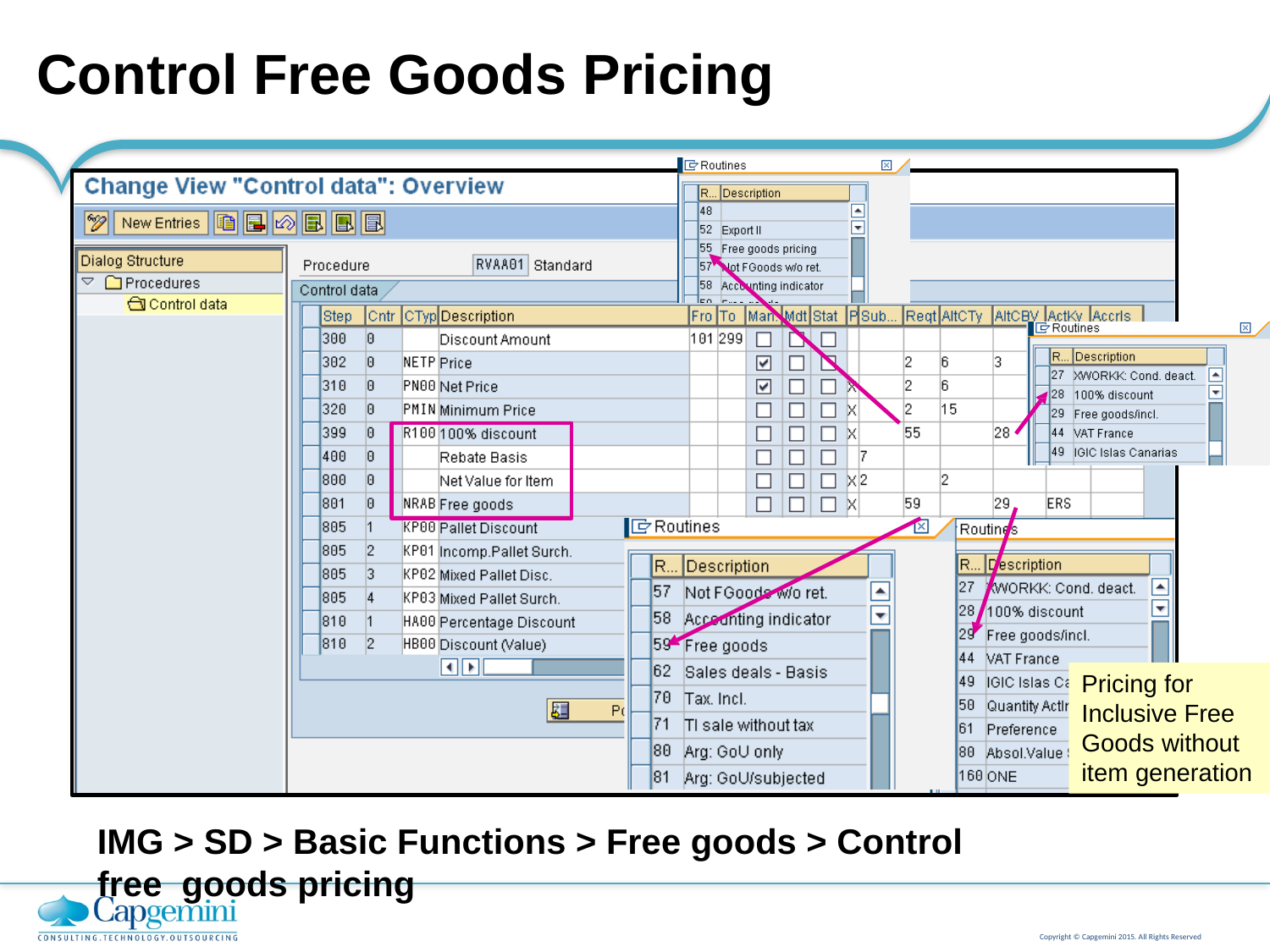

# Control Free Goods Pricing

Pricing for  Inclusive Free  Goods without  item generation

IMG > SD > Basic Functions > Free goods > Control free  goods pricing